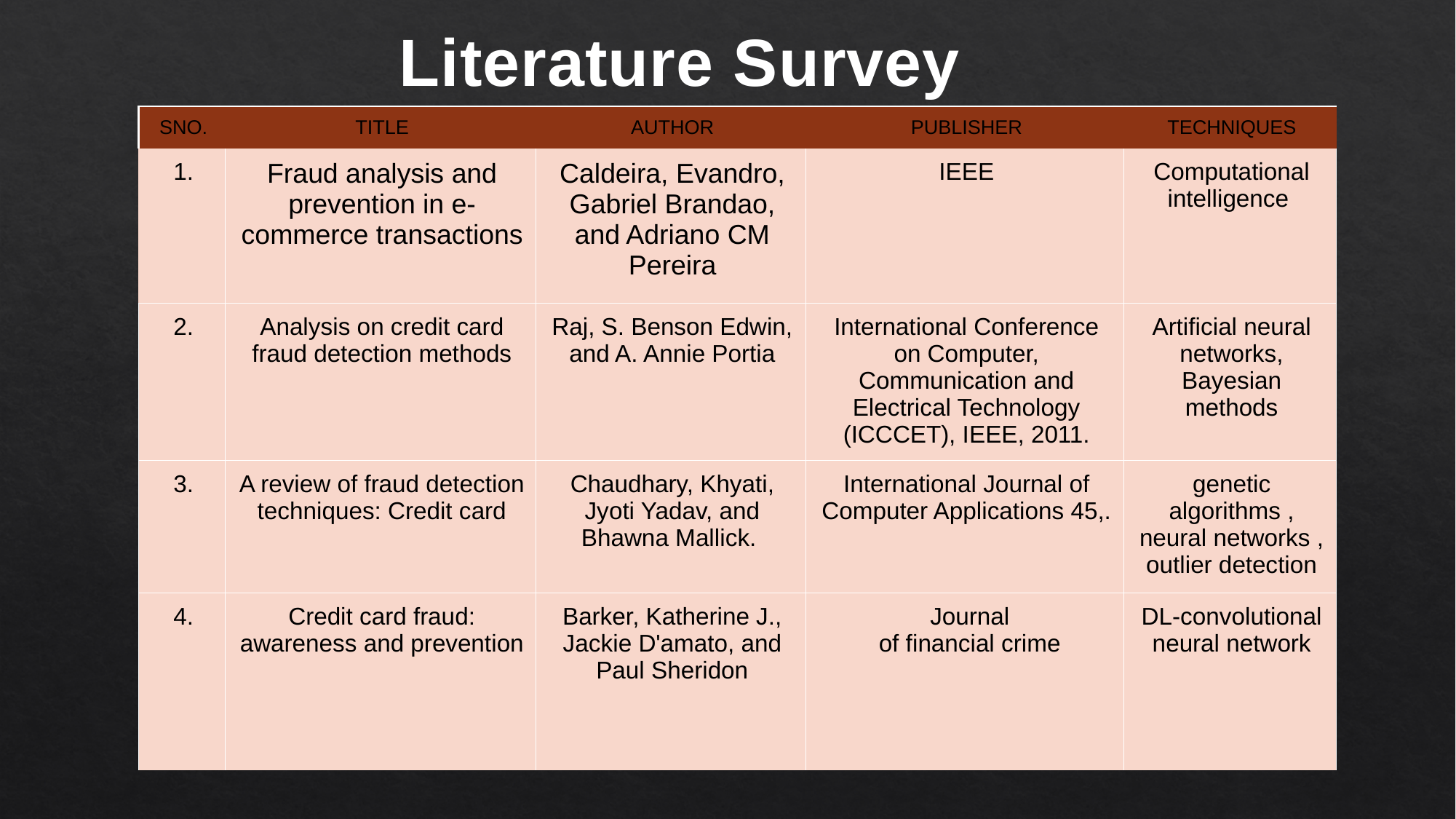

Literature Survey
| SNO. | TITLE | AUTHOR | PUBLISHER | TECHNIQUES |
| --- | --- | --- | --- | --- |
| 1. | Fraud analysis and prevention in e-commerce transactions | Caldeira, Evandro, Gabriel Brandao, and Adriano CM Pereira | IEEE | Computational intelligence |
| 2. | Analysis on credit card fraud detection methods | Raj, S. Benson Edwin, and A. Annie Portia | International Conference on Computer, Communication and Electrical Technology (ICCCET), IEEE, 2011. | Artificial neural networks, Bayesian methods |
| 3. | A review of fraud detection techniques: Credit card | Chaudhary, Khyati, Jyoti Yadav, and Bhawna Mallick. | International Journal of Computer Applications 45,. | genetic algorithms , neural networks , outlier detection |
| 4. | Credit card fraud: awareness and prevention | Barker, Katherine J., Jackie D'amato, and Paul Sheridon | Journal of financial crime | DL-convolutional neural network |